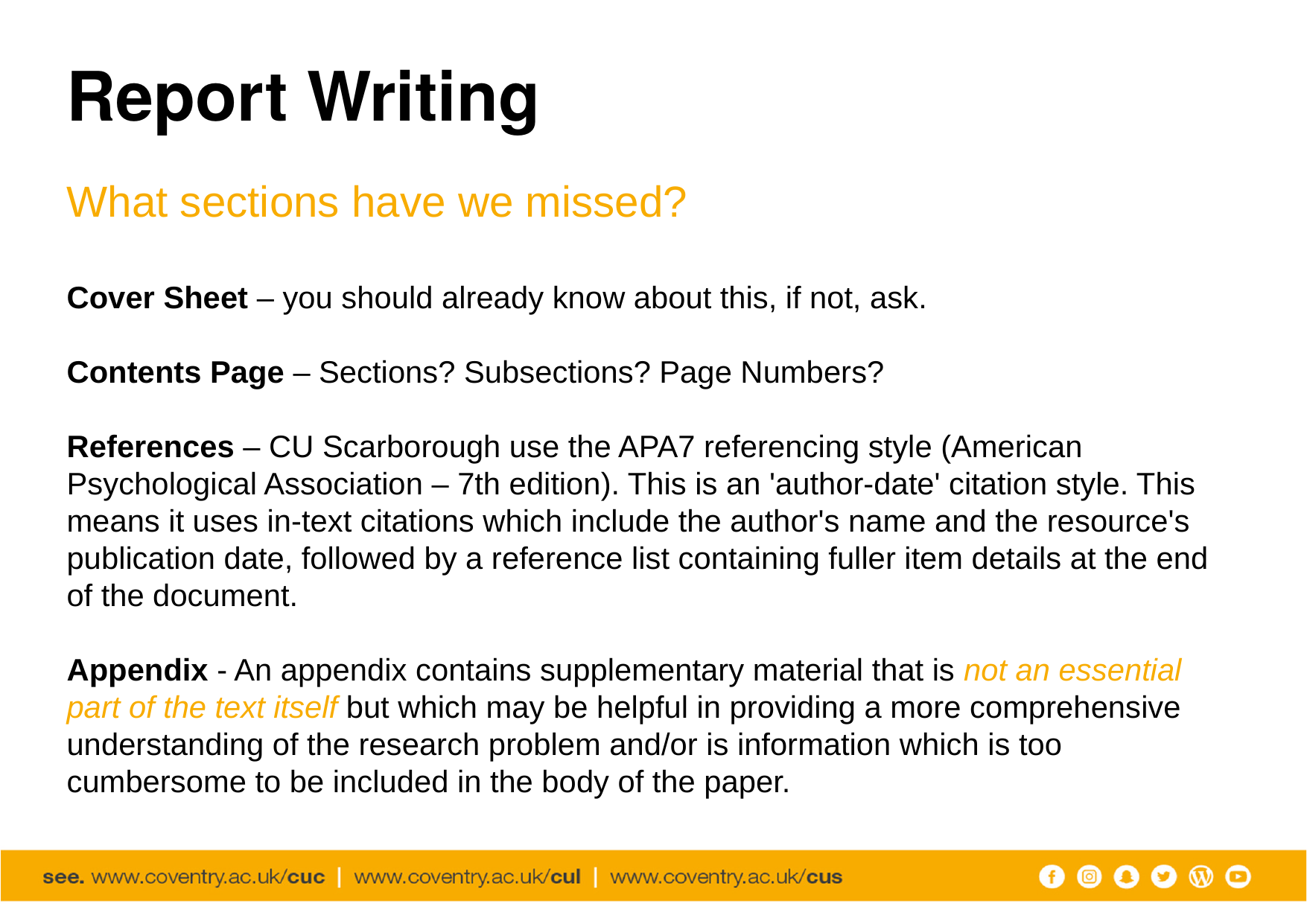

# Report Writing
What sections have we missed?

Cover Sheet – you should already know about this, if not, ask.

Contents Page – Sections? Subsections? Page Numbers?

References – CU Scarborough use the APA7 referencing style (American Psychological Association – 7th edition). This is an 'author-date' citation style. This means it uses in-text citations which include the author's name and the resource's publication date, followed by a reference list containing fuller item details at the end of the document.

Appendix - An appendix contains supplementary material that is not an essential part of the text itself but which may be helpful in providing a more comprehensive understanding of the research problem and/or is information which is too cumbersome to be included in the body of the paper.